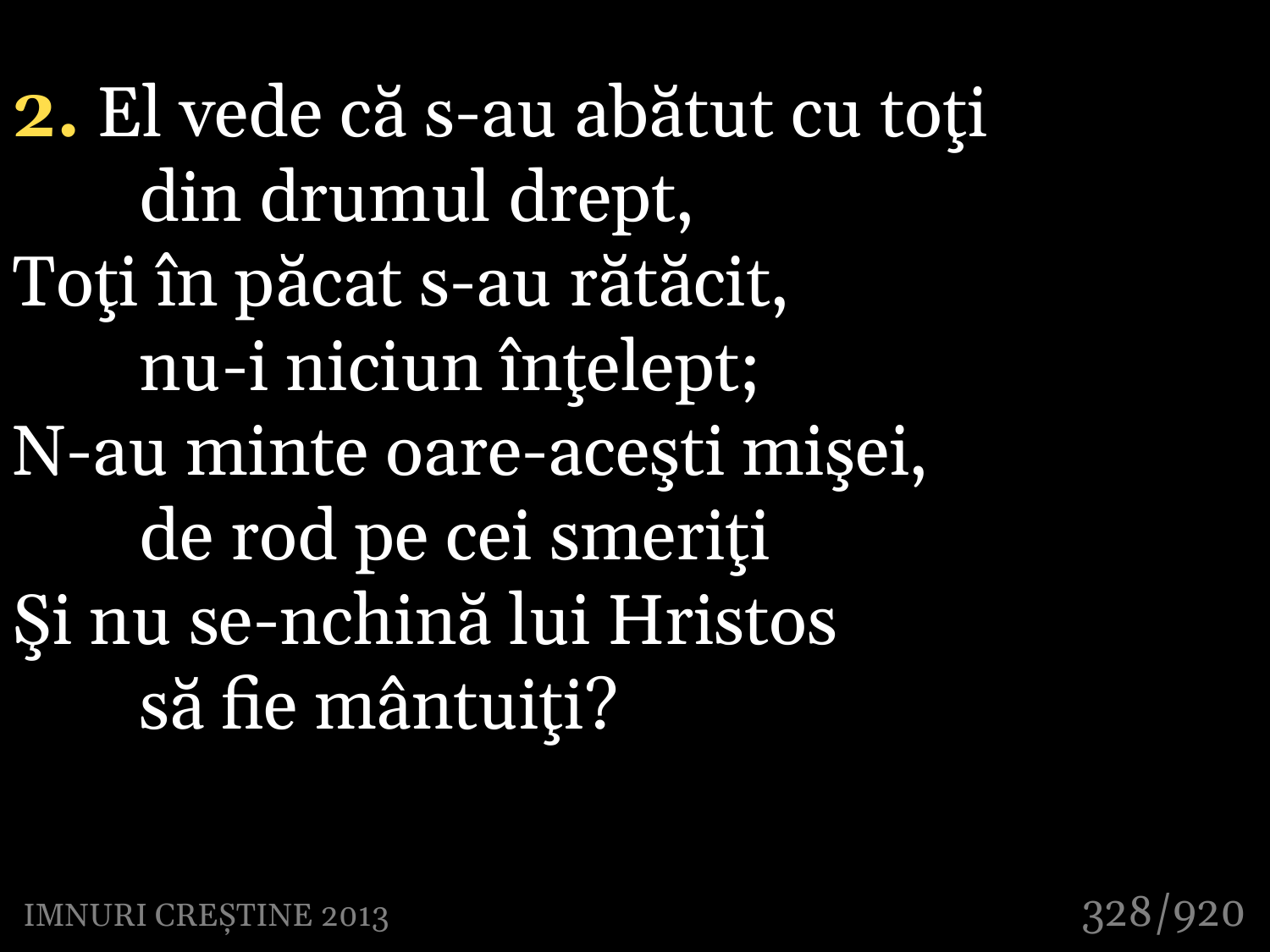

2. El vede că s-au abătut cu toţi
	din drumul drept,
Toţi în păcat s-au rătăcit,
	nu-i niciun înţelept;
N-au minte oare-aceşti mişei,
	de rod pe cei smeriţi
Şi nu se-nchină lui Hristos
	să fie mântuiţi?
328/920
IMNURI CREȘTINE 2013